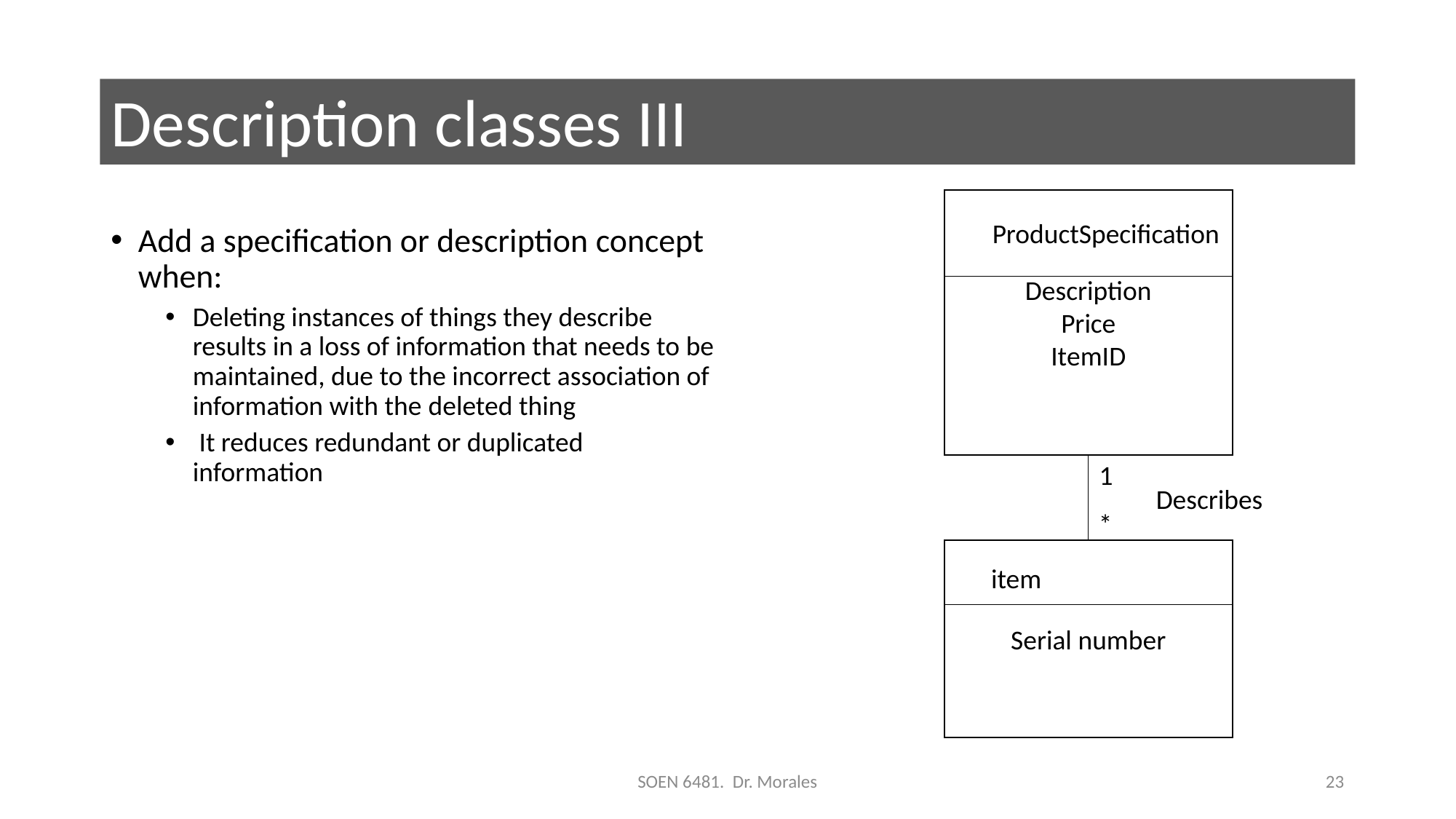

# Description classes III
Description
Price
ItemID
ProductSpecification
Add a specification or description concept when:
Deleting instances of things they describe results in a loss of information that needs to be maintained, due to the incorrect association of information with the deleted thing
 It reduces redundant or duplicated information
1
Describes
*
Serial number
item
SOEN 6481.  Dr. Morales
23